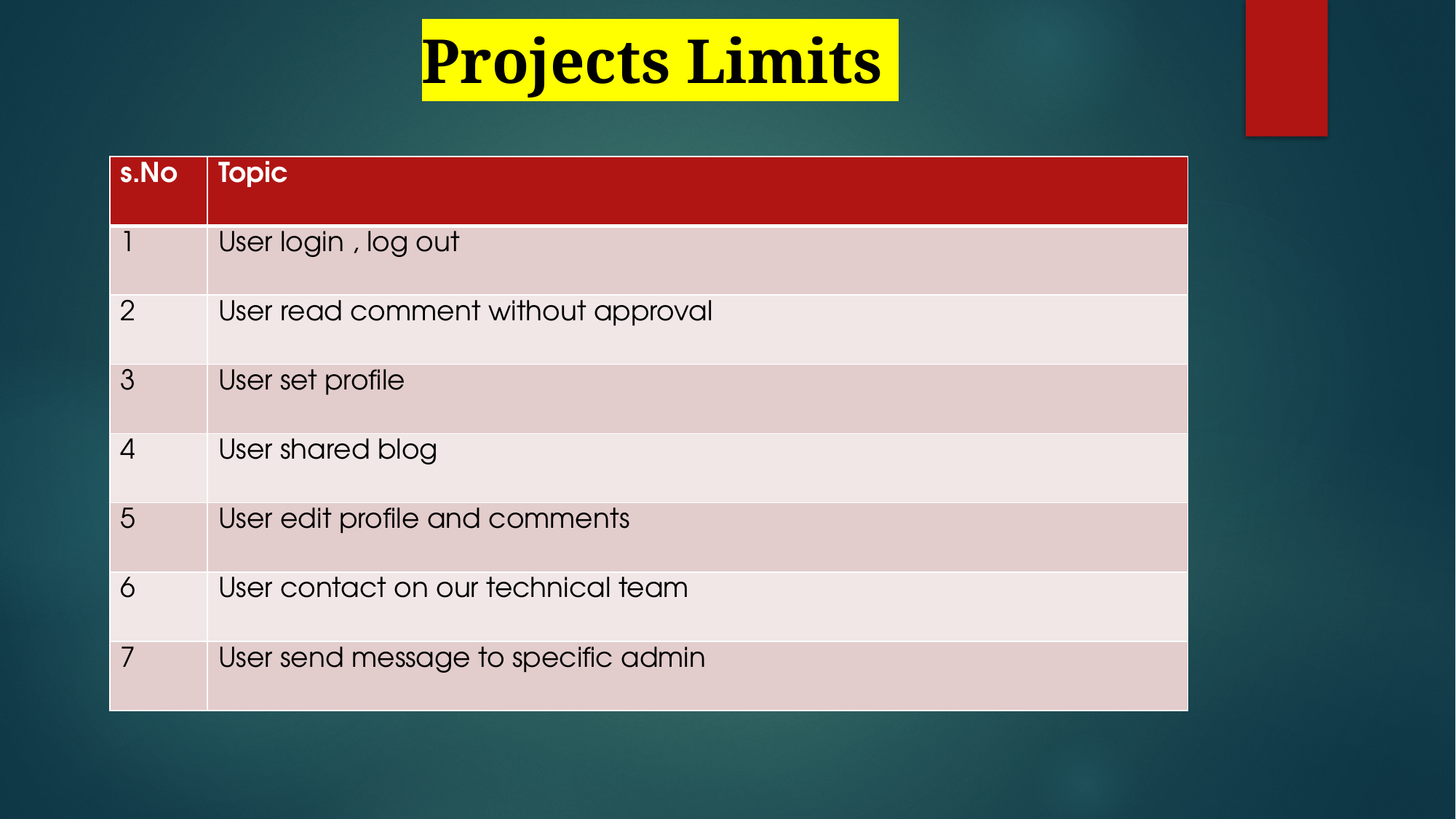

Projects Limits
| s.No | Topic |
| --- | --- |
| 1 | User login , log out |
| 2 | User read comment without approval |
| 3 | User set profile |
| 4 | User shared blog |
| 5 | User edit profile and comments |
| 6 | User contact on our technical team |
| 7 | User send message to specific admin |